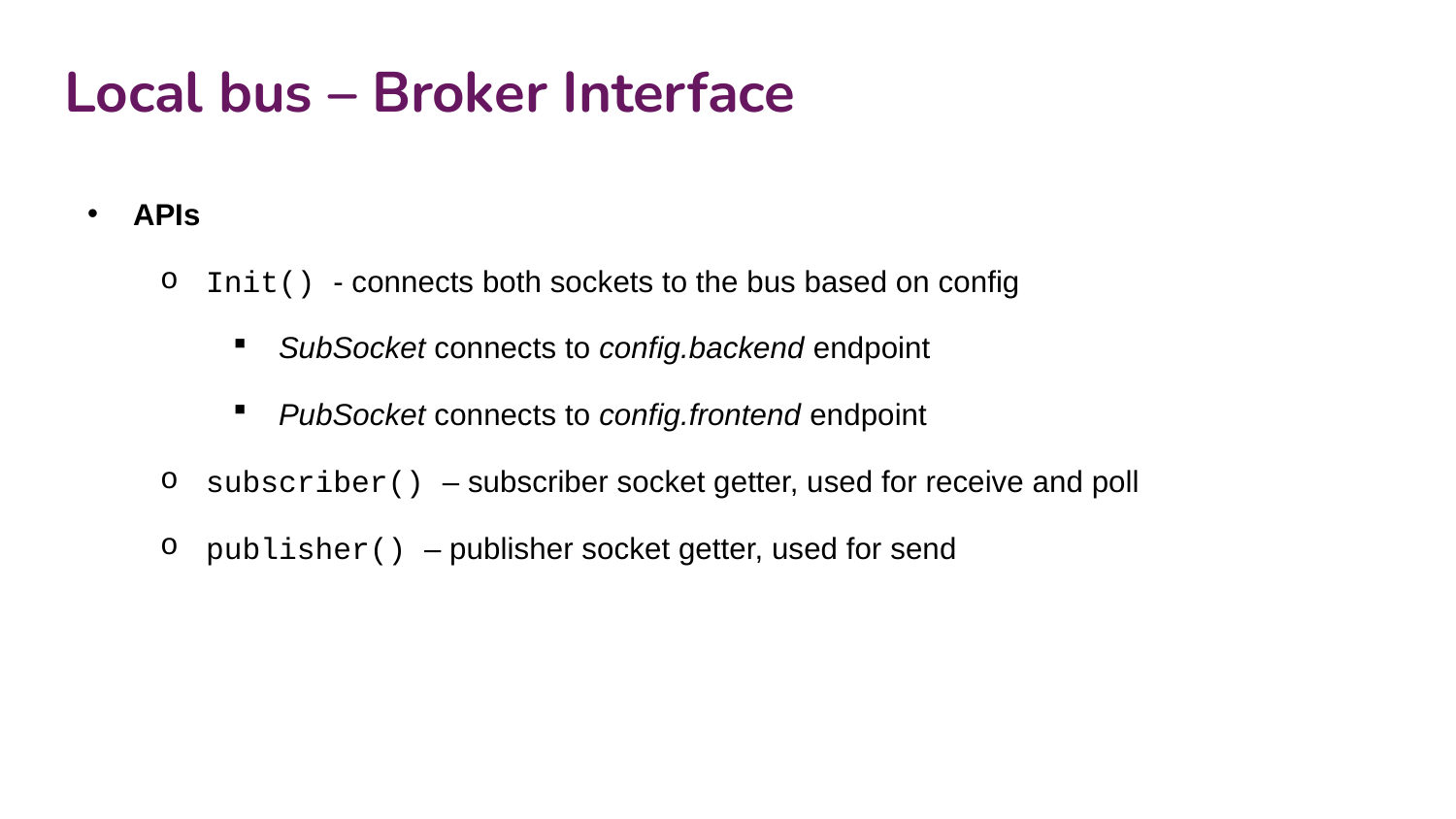

# Local bus – Broker Interface
APIs
Init() - connects both sockets to the bus based on config
SubSocket connects to config.backend endpoint
PubSocket connects to config.frontend endpoint
subscriber() – subscriber socket getter, used for receive and poll
publisher() – publisher socket getter, used for send